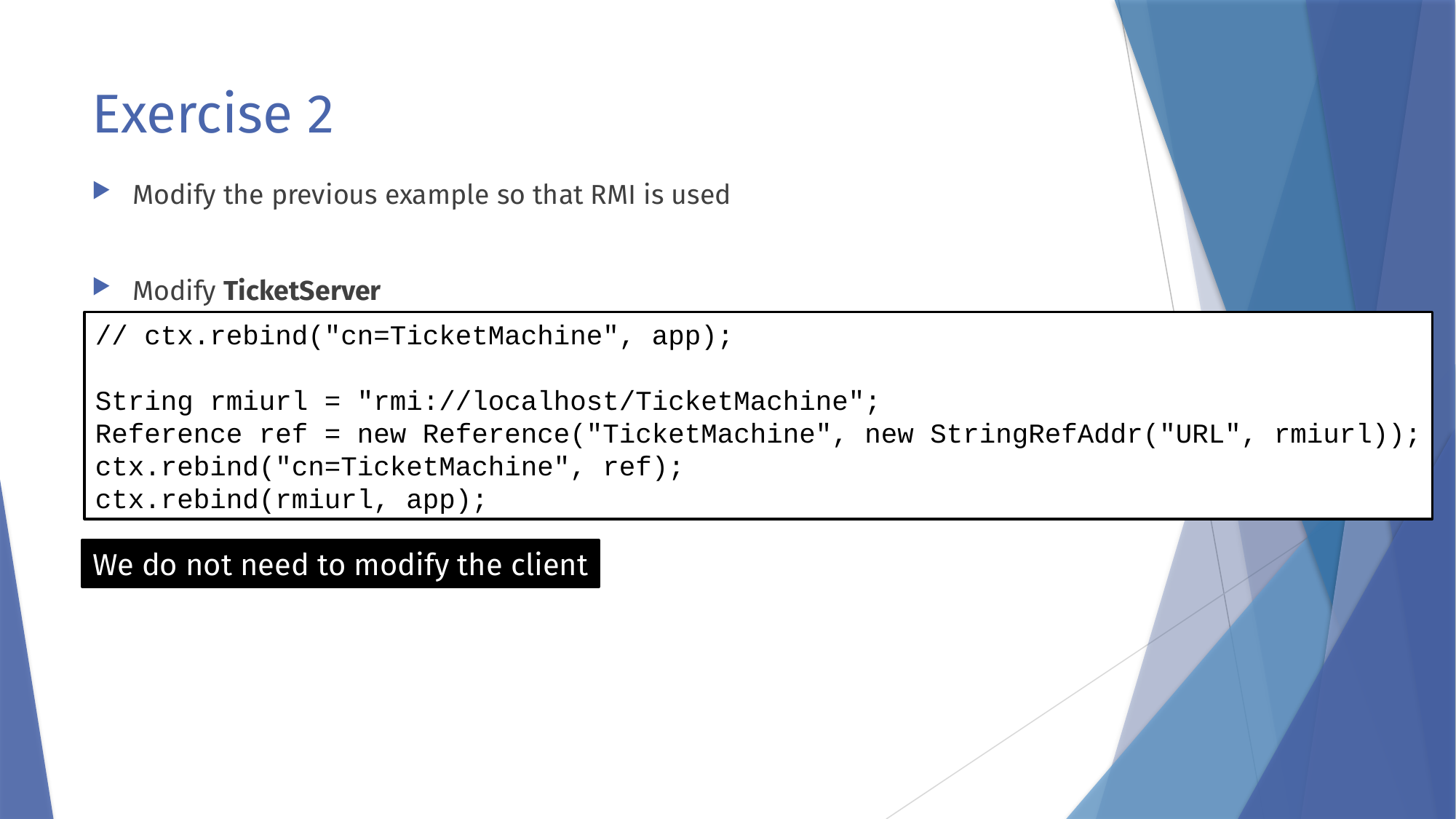

# Exercise 2
Modify the previous example so that RMI is used

Modify TicketServer

// ctx.rebind("cn=TicketMachine", app);

String rmiurl = "rmi://localhost/TicketMachine";
Reference ref = new Reference("TicketMachine", new StringRefAddr("URL", rmiurl));
ctx.rebind("cn=TicketMachine", ref);
ctx.rebind(rmiurl, app);
We do not need to modify the client